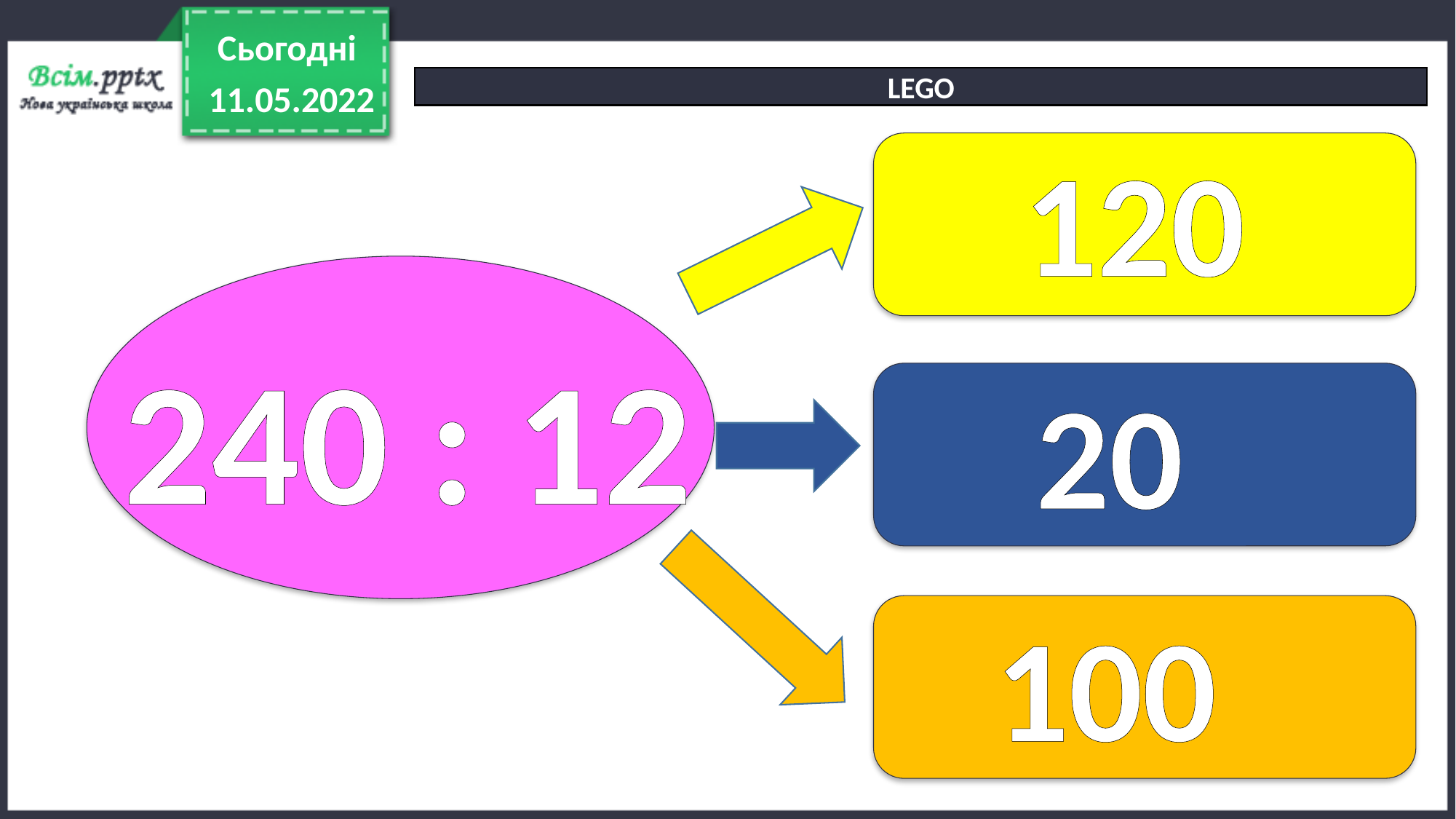

Сьогодні
LEGO
11.05.2022
120

240 : 12
20

100